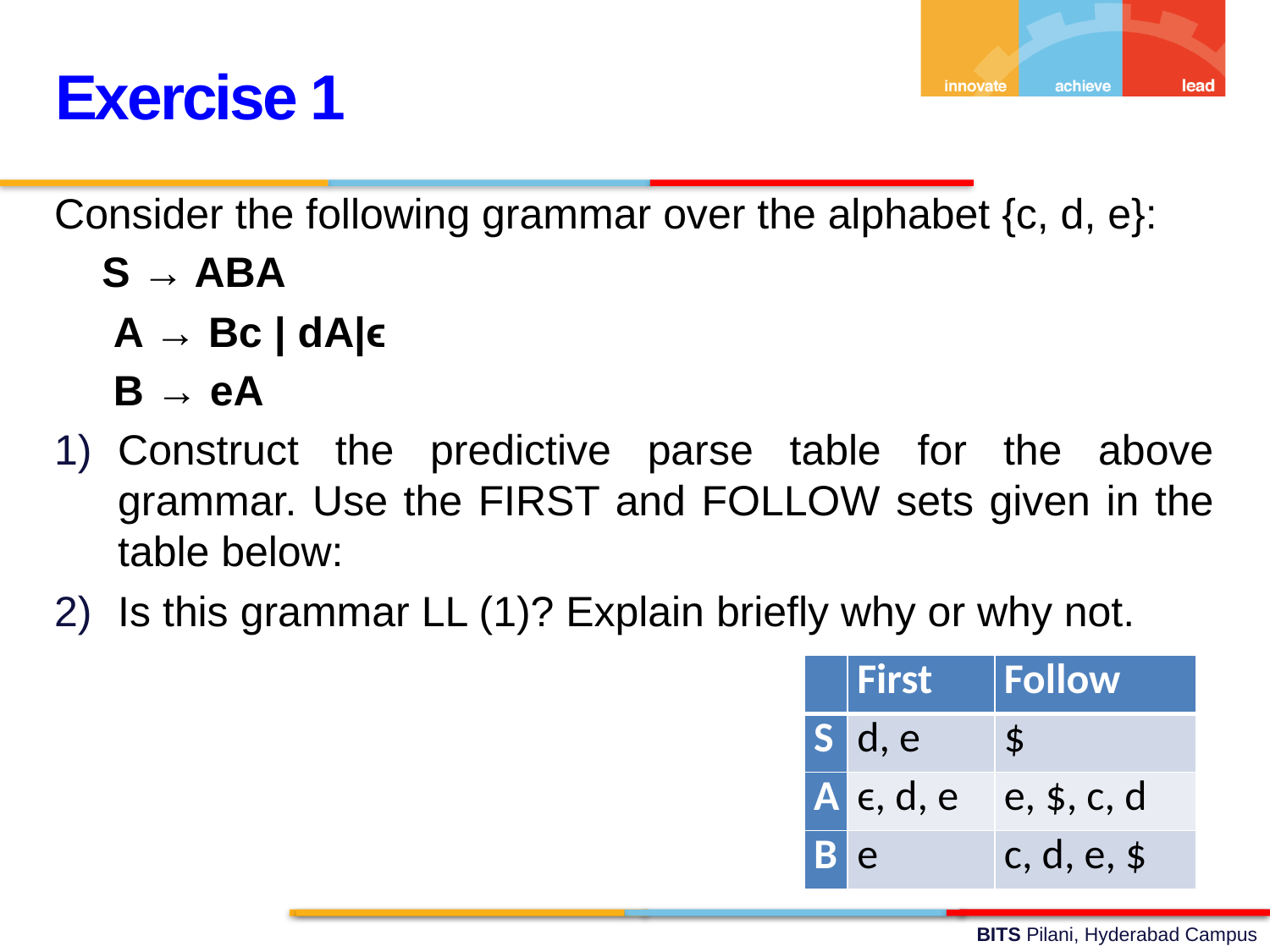

Exercise 1
Consider the following grammar over the alphabet {c, d, e}:
	S → ABA
     A → Bc | dA|ϵ
     B → eA
Construct the predictive parse table for the above grammar. Use the FIRST and FOLLOW sets given in the table below:
Is this grammar LL (1)? Explain briefly why or why not.

|  | First | Follow |
| --- | --- | --- |
| S | d, e | $ |
| A | ϵ, d, e | e, $, c, d |
| B | e | c, d, e, $ |